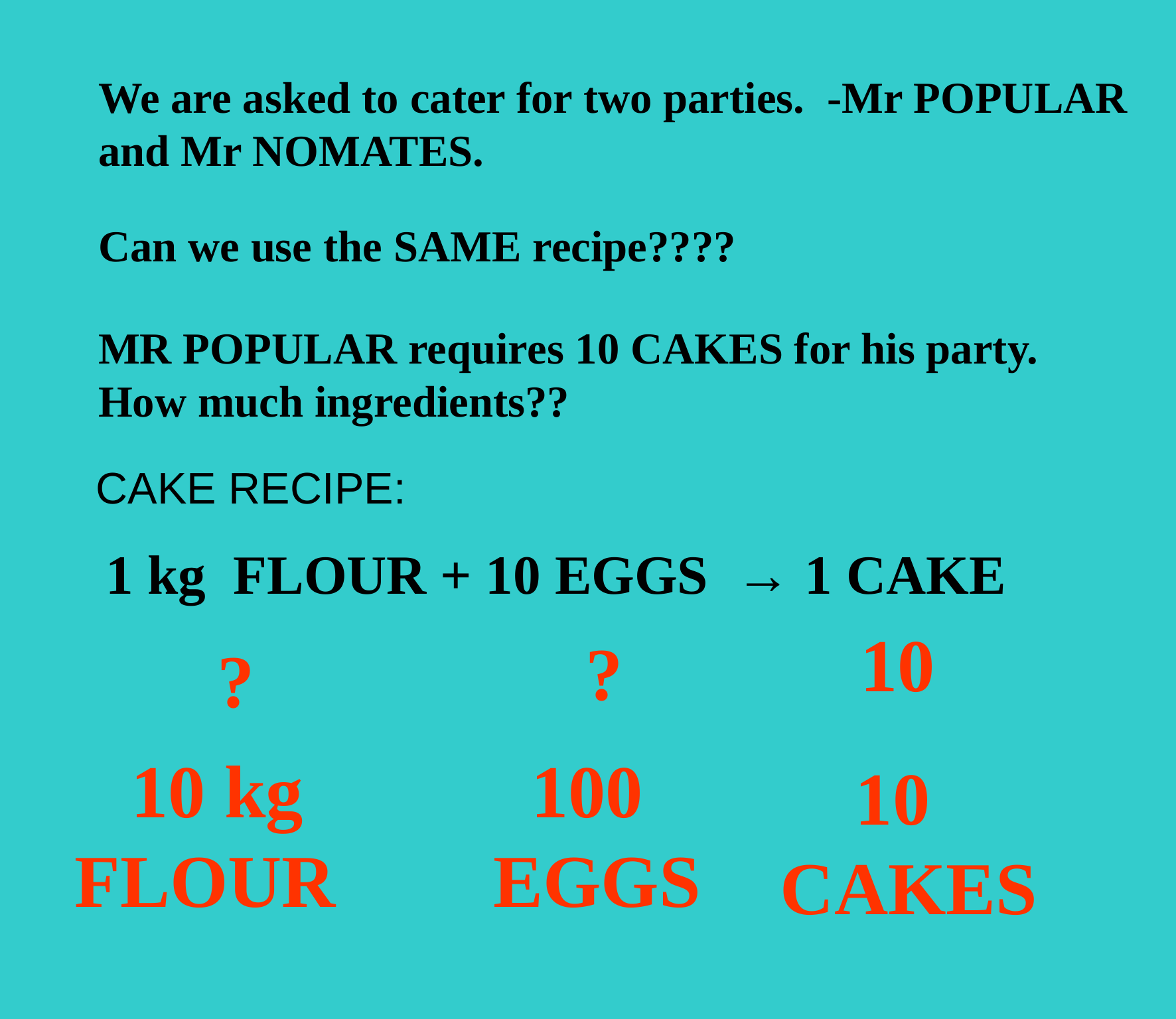

We are asked to cater for two parties.  -Mr POPULAR  and Mr NOMATES.
Can we use the SAME recipe????
MR POPULAR requires 10 CAKES for his party.
How much ingredients??
CAKE RECIPE:
1 kg  FLOUR + 10 EGGS  → 1 CAKE
   10
   ?
   ?
   10 kg FLOUR
   100     EGGS
    10    CAKES